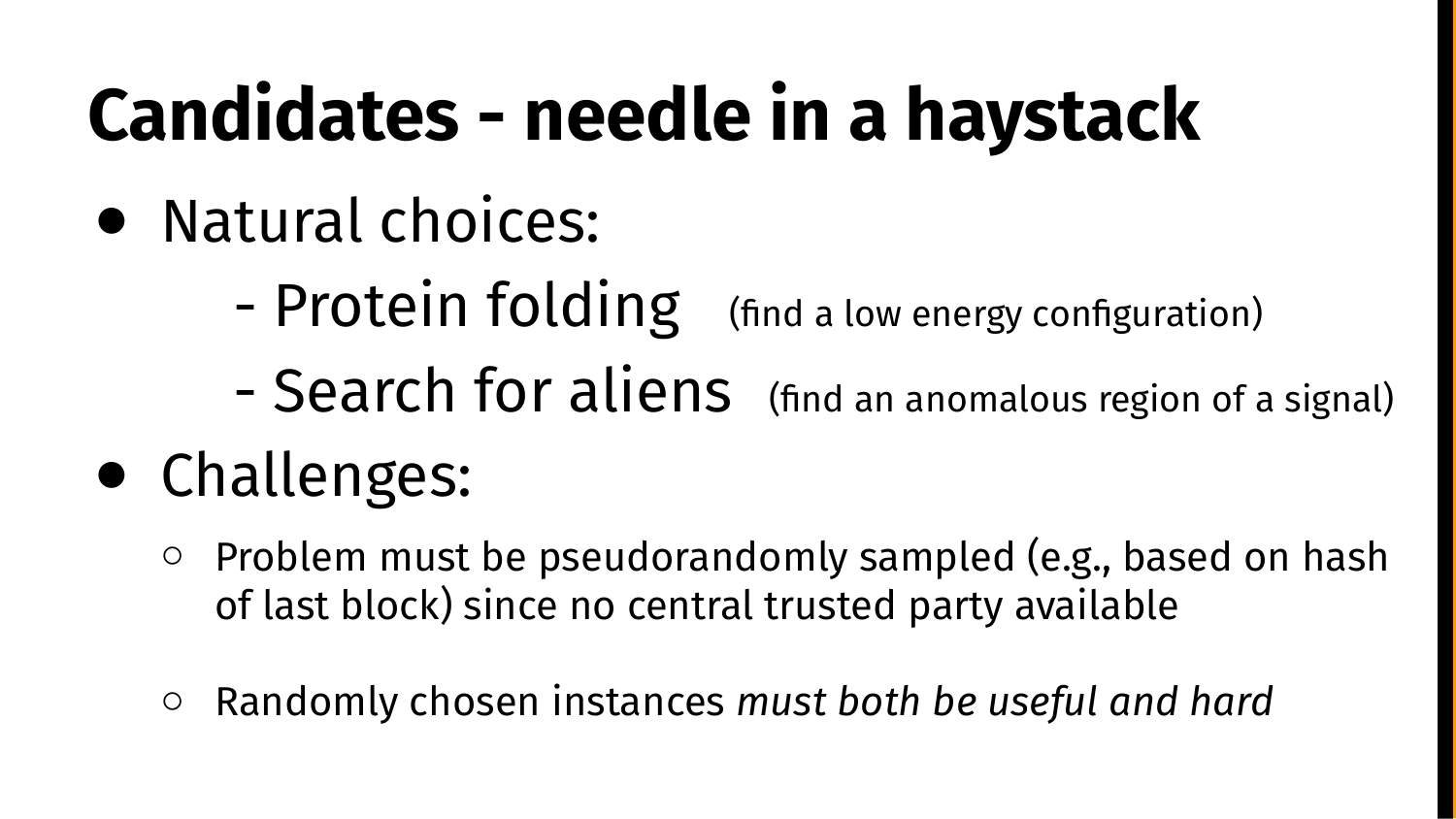

# Candidates - needle in a haystack
Natural choices:
	- Protein folding   (find a low energy configuration)
	- Search for aliens   (find an anomalous region of a signal)
Challenges:

Problem must be pseudorandomly sampled (e.g., based on hash of last block) since no central trusted party available

Randomly chosen instances must both be useful and hard